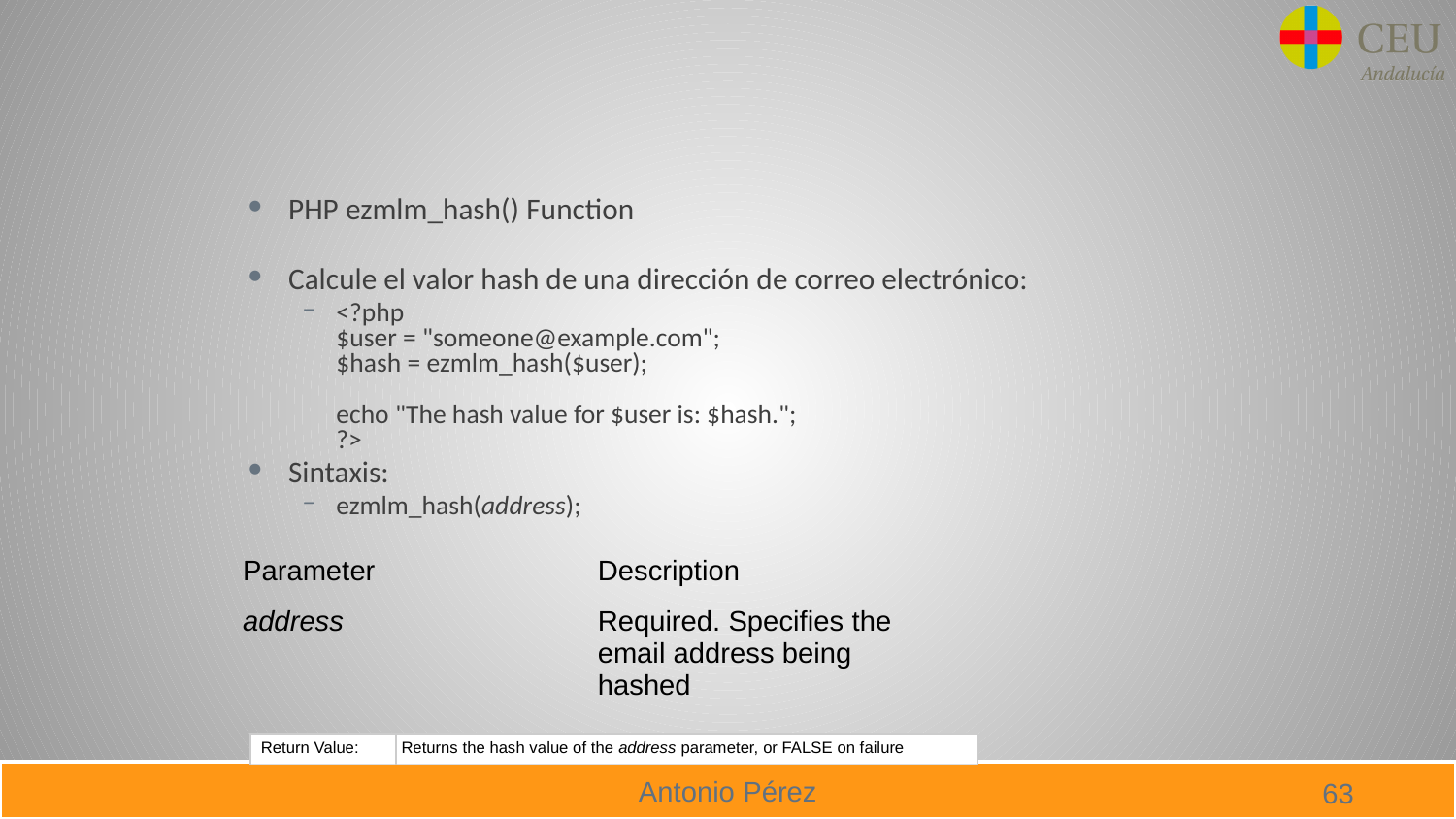

#
PHP ezmlm_hash() Function

Calcule el valor hash de una dirección de correo electrónico:
<?php
$user = "someone@example.com";
$hash = ezmlm_hash($user);
echo "The hash value for $user is: $hash.";
?>
Sintaxis:
ezmlm_hash(address);

| Parameter | Description |
| --- | --- |
| address | Required. Specifies the email address being hashed |
| Return Value: | Returns the hash value of the address parameter, or FALSE on failure |
| --- | --- |